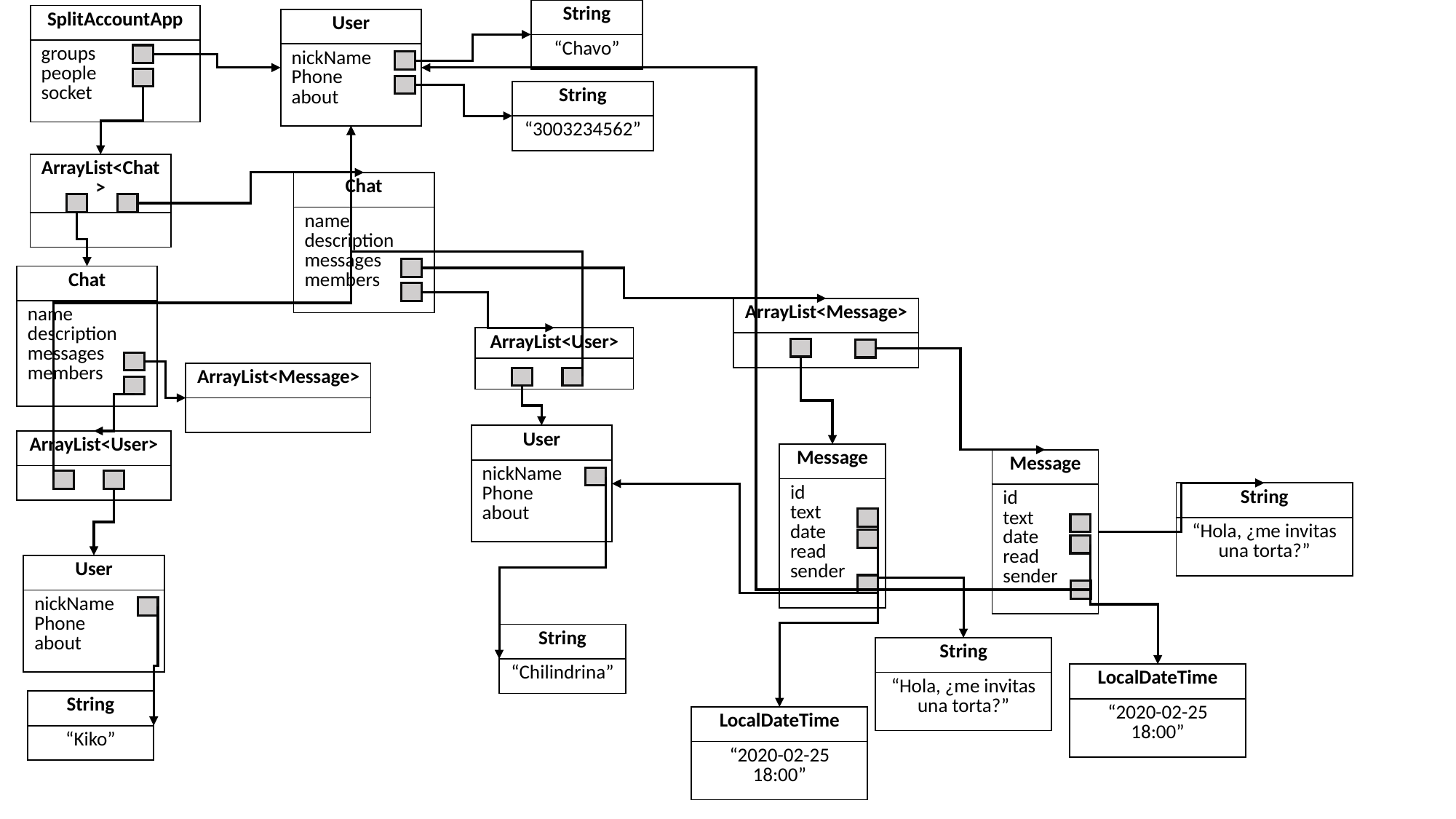

| String |
| --- |
| “Chavo” |
| SplitAccountApp |
| --- |
| groups people socket |
| User |
| --- |
| nickName Phone about |

| String |
| --- |
| “3003234562” |
| ArrayList<Chat> |
| --- |
|  |
| Chat |
| --- |
| name description messages members |

| Chat |
| --- |
| name description messages members |

| ArrayList<Message> |
| --- |
|  |
| ArrayList<User> |
| --- |
|  |

| ArrayList<Message> |
| --- |
|  |

| User |
| --- |
| nickName Phone about |
| ArrayList<User> |
| --- |
|  |
| Message |
| --- |
| id text date read sender |
| Message |
| --- |
| id text date read sender |

| String |
| --- |
| “Hola, ¿me invitas una torta?” |

| User |
| --- |
| nickName Phone about |

| String |
| --- |
| “Chilindrina” |
| String |
| --- |
| “Hola, ¿me invitas una torta?” |
| LocalDateTime |
| --- |
| “2020-02-25 18:00” |
| String |
| --- |
| “Kiko” |
| LocalDateTime |
| --- |
| “2020-02-25 18:00” |